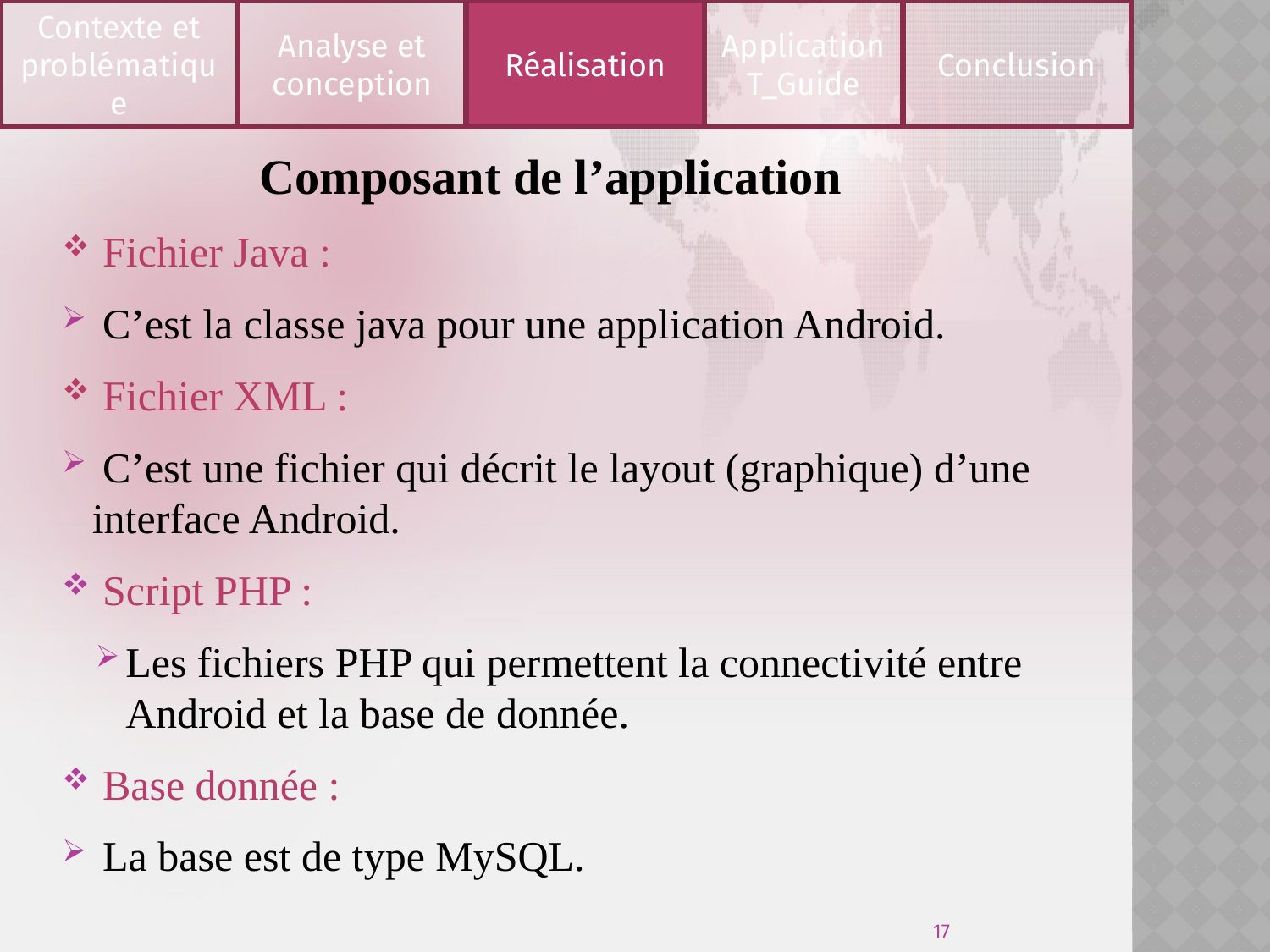

Contexte et problématique
Analyse et conception
Réalisation
Application T_Guide
Conclusion
Composant de l’application
 Fichier Java :
 C’est la classe java pour une application Android.
 Fichier XML :
 C’est une fichier qui décrit le layout (graphique) d’une interface Android.
 Script PHP :
Les fichiers PHP qui permettent la connectivité entre Android et la base de donnée.
 Base donnée :
 La base est de type MySQL.

17